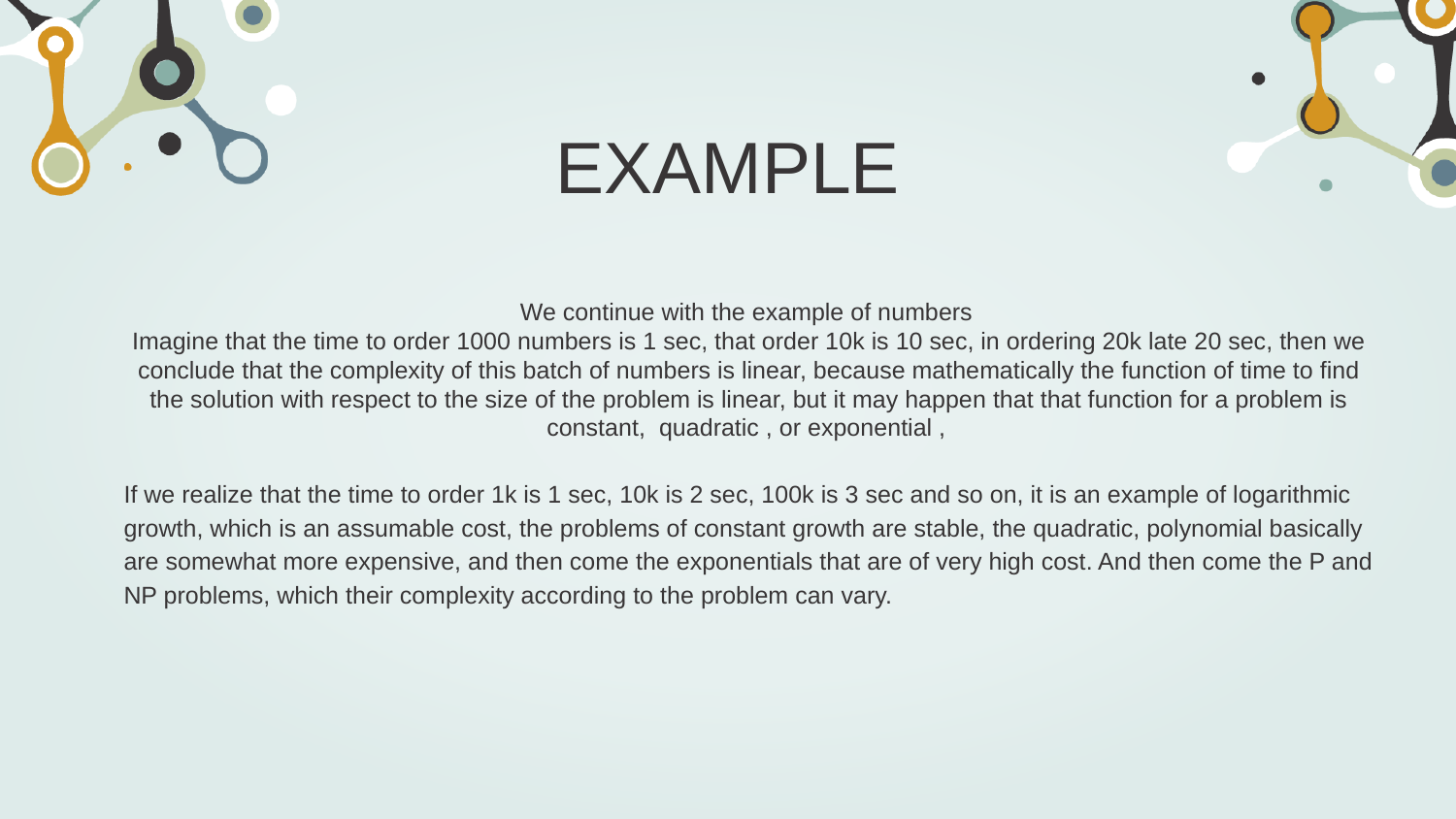

# EXAMPLE
We continue with the example of numbers
Imagine that the time to order 1000 numbers is 1 sec, that order 10k is 10 sec, in ordering 20k late 20 sec, then we conclude that the complexity of this batch of numbers is linear, because mathematically the function of time to find the solution with respect to the size of the problem is linear, but it may happen that that function for a problem is constant,  quadratic , or exponential ,

If we realize that the time to order 1k is 1 sec, 10k is 2 sec, 100k is 3 sec and so on, it is an example of logarithmic growth, which is an assumable cost, the problems of constant growth are stable, the quadratic, polynomial basically are somewhat more expensive, and then come the exponentials that are of very high cost. And then come the P and NP problems, which their complexity according to the problem can vary.